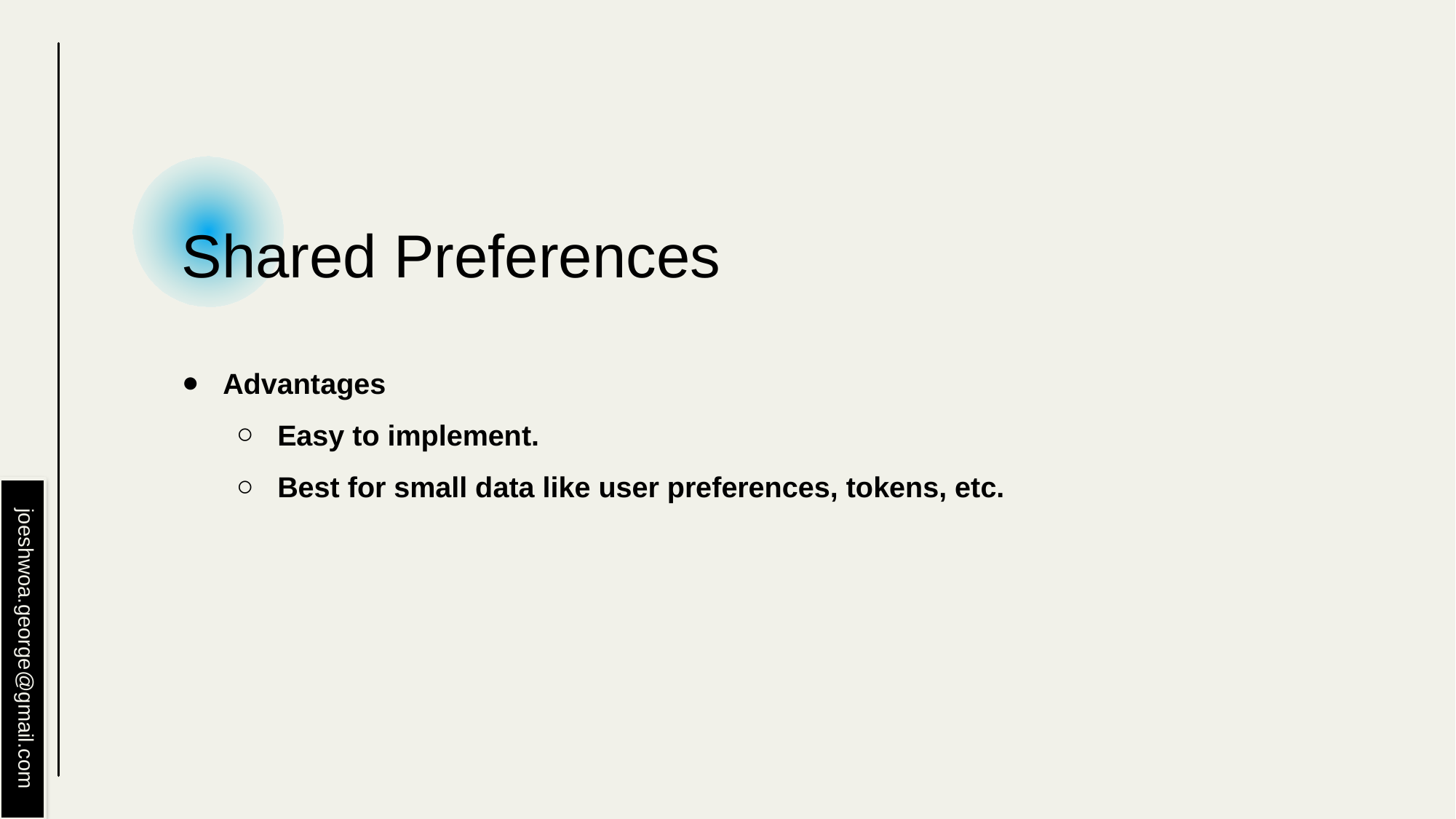

# Shared Preferences
Advantages
Easy to implement.
Best for small data like user preferences, tokens, etc.
joeshwoa.george@gmail.com